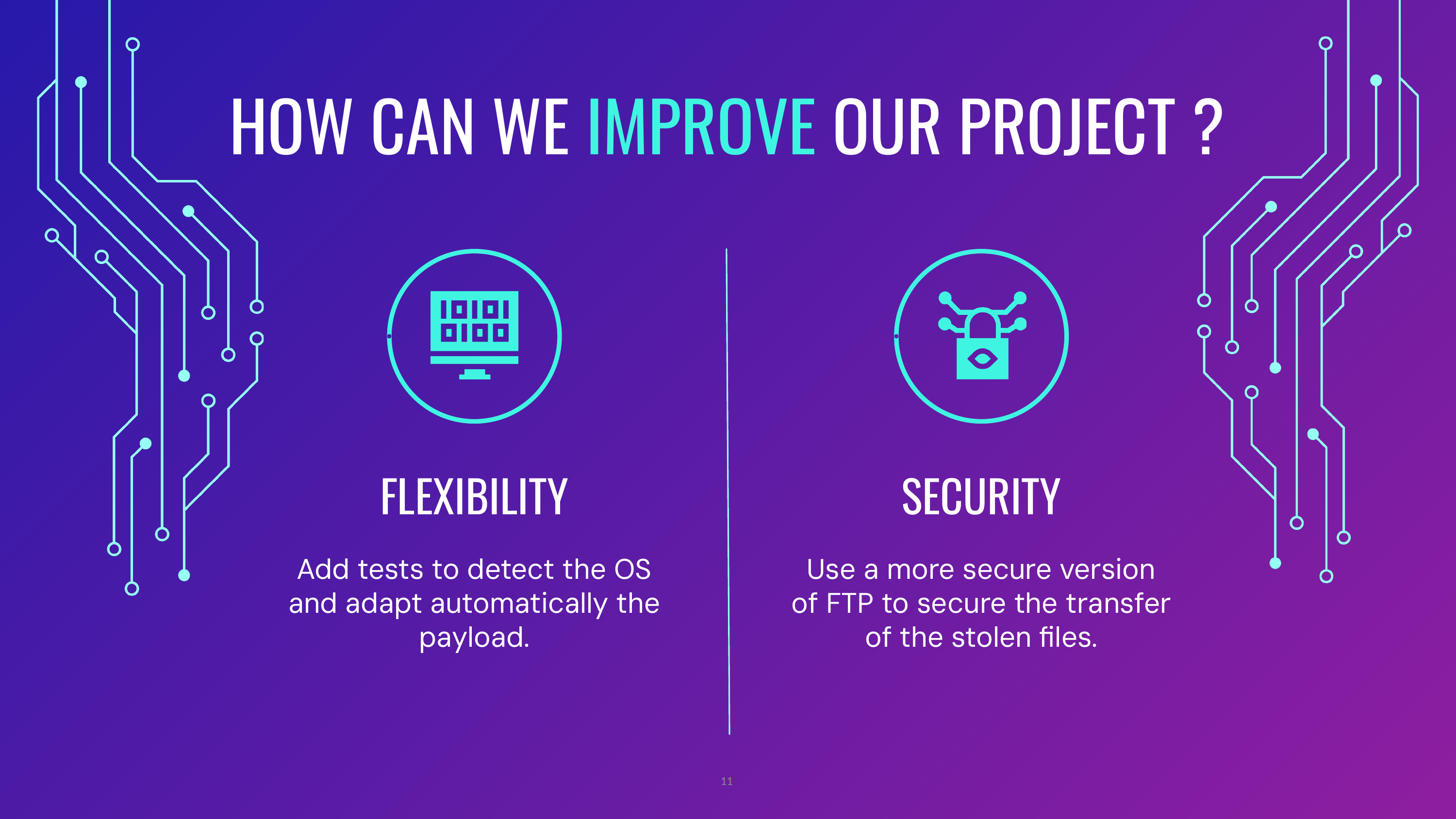

HOW CAN WE IMPROVE OUR PROJECT ?

FLEXIBILITY
SECURITY

Add tests to detect the OS and adapt automatically the payload.
Use a more secure version of FTP to secure the transfer of the stolen files.
11